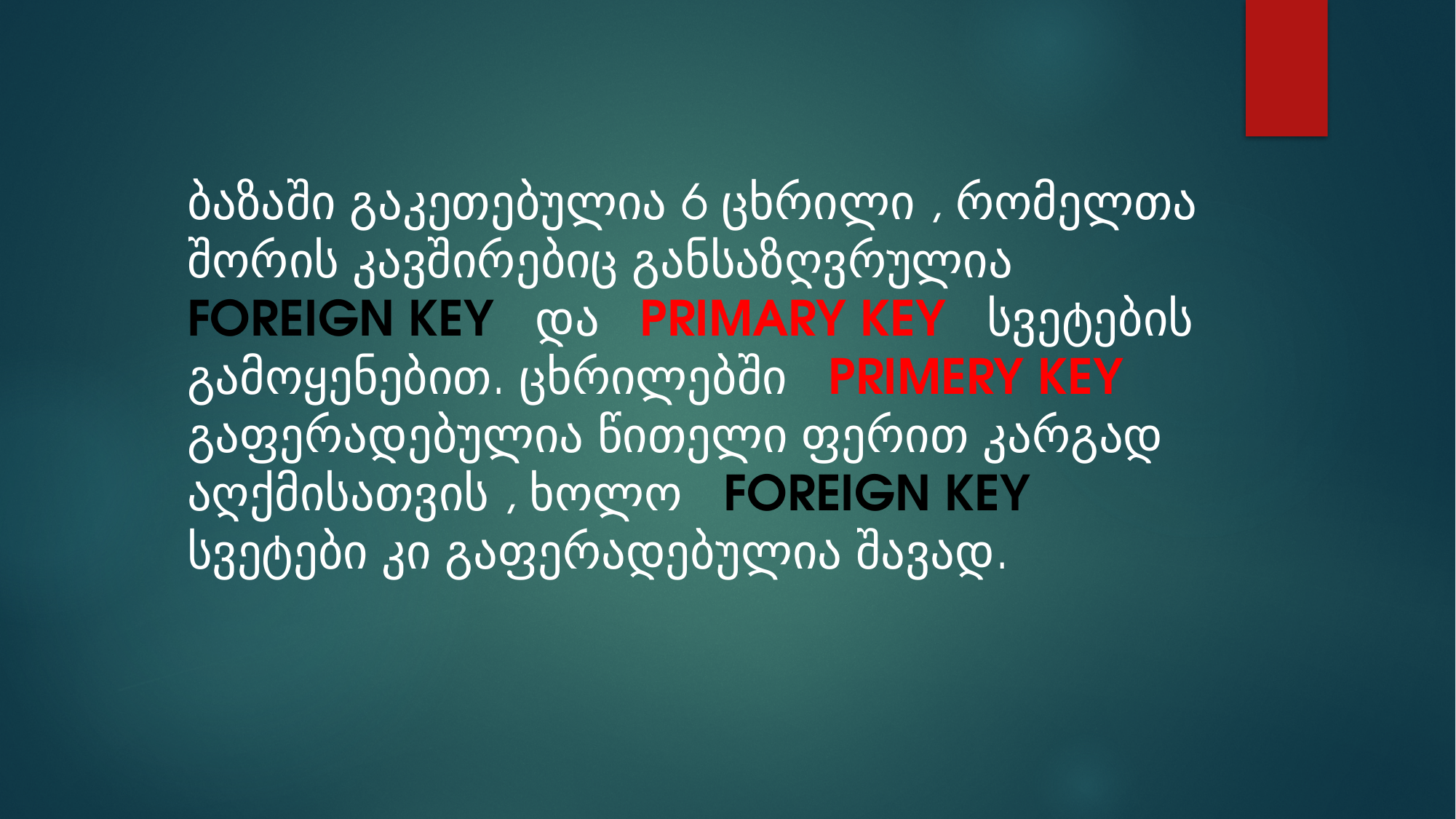

ბაზაში გაკეთებულია 6 ცხრილი , რომელთა შორის კავშირებიც განსაზღვრულია   FOREIGN KEY   და   PRIMARY KEY   სვეტების გამოყენებით. ცხრილებში   PRIMERY KEY   გაფერადებულია წითელი ფერით კარგად აღქმისათვის , ხოლო   FOREIGN KEY   სვეტები კი გაფერადებულია შავად.